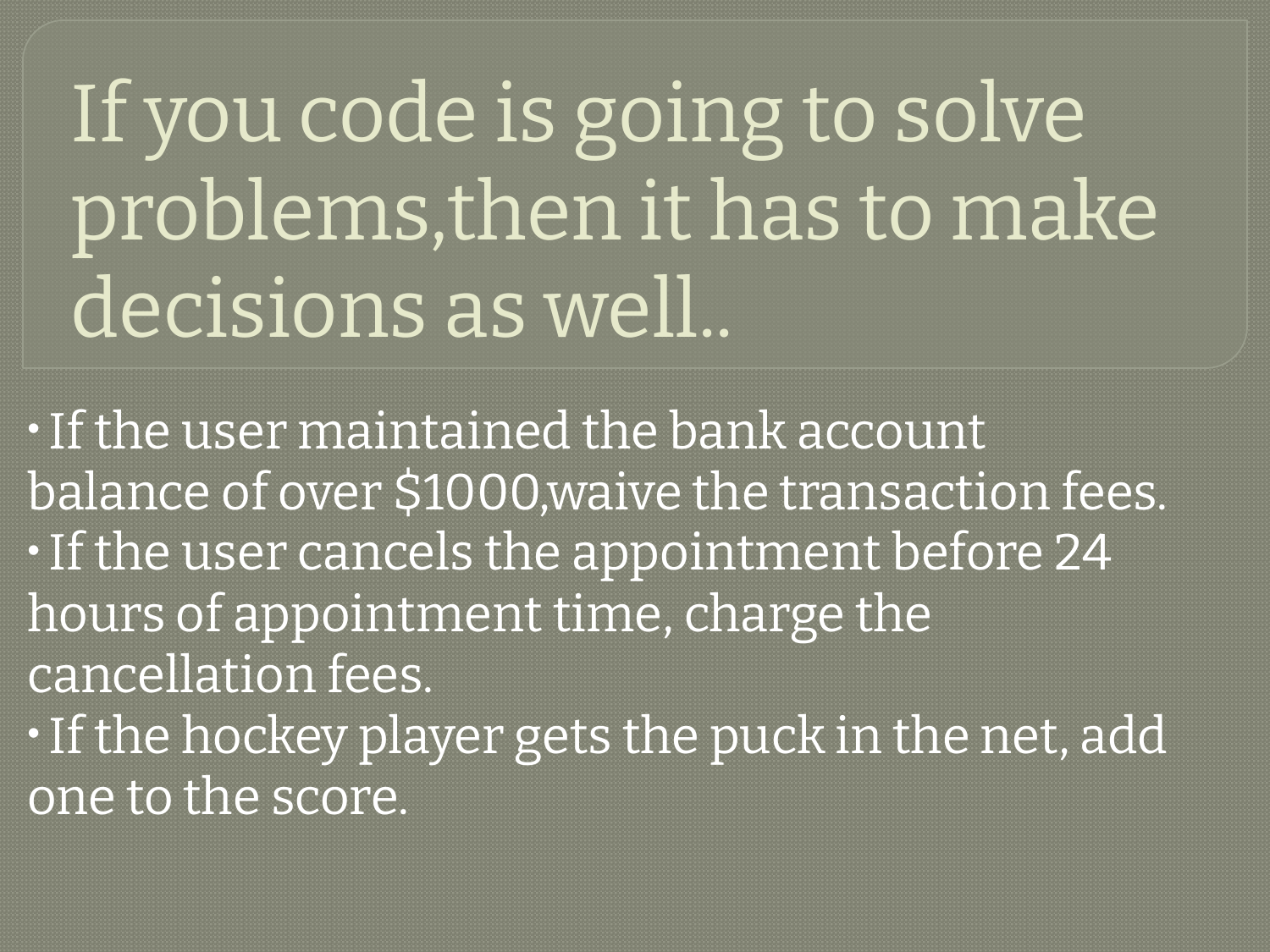

# If you code is going to solve problems,then it has to make decisions as well..
 If the user maintained the bank account balance of over $1000,waive the transaction fees.
 If the user cancels the appointment before 24 hours of appointment time, charge the cancellation fees.
 If the hockey player gets the puck in the net, add one to the score.